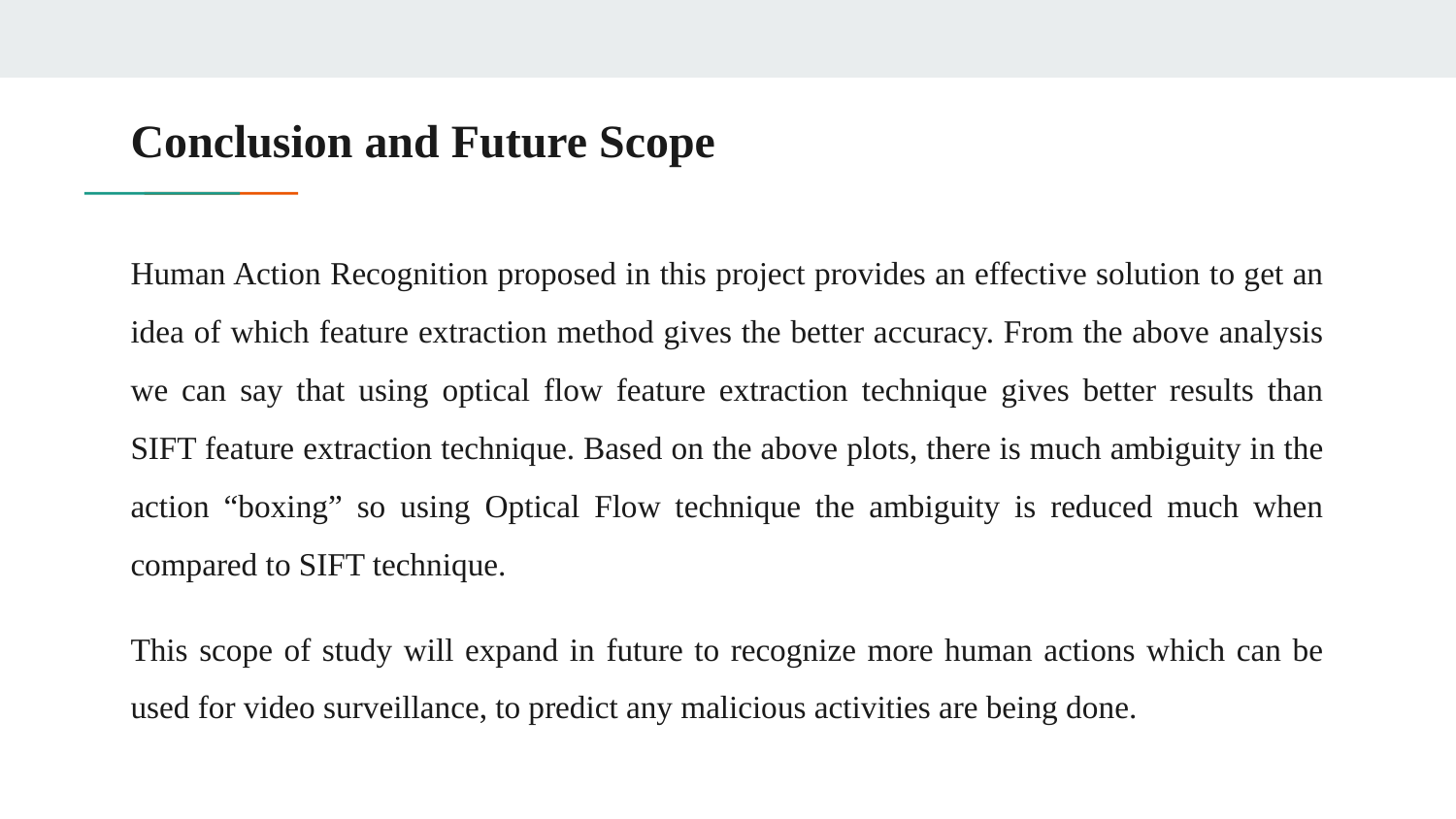

# Conclusion and Future Scope
Human Action Recognition proposed in this project provides an effective solution to get an idea of which feature extraction method gives the better accuracy. From the above analysis we can say that using optical flow feature extraction technique gives better results than SIFT feature extraction technique. Based on the above plots, there is much ambiguity in the action “boxing” so using Optical Flow technique the ambiguity is reduced much when compared to SIFT technique.
This scope of study will expand in future to recognize more human actions which can be used for video surveillance, to predict any malicious activities are being done.